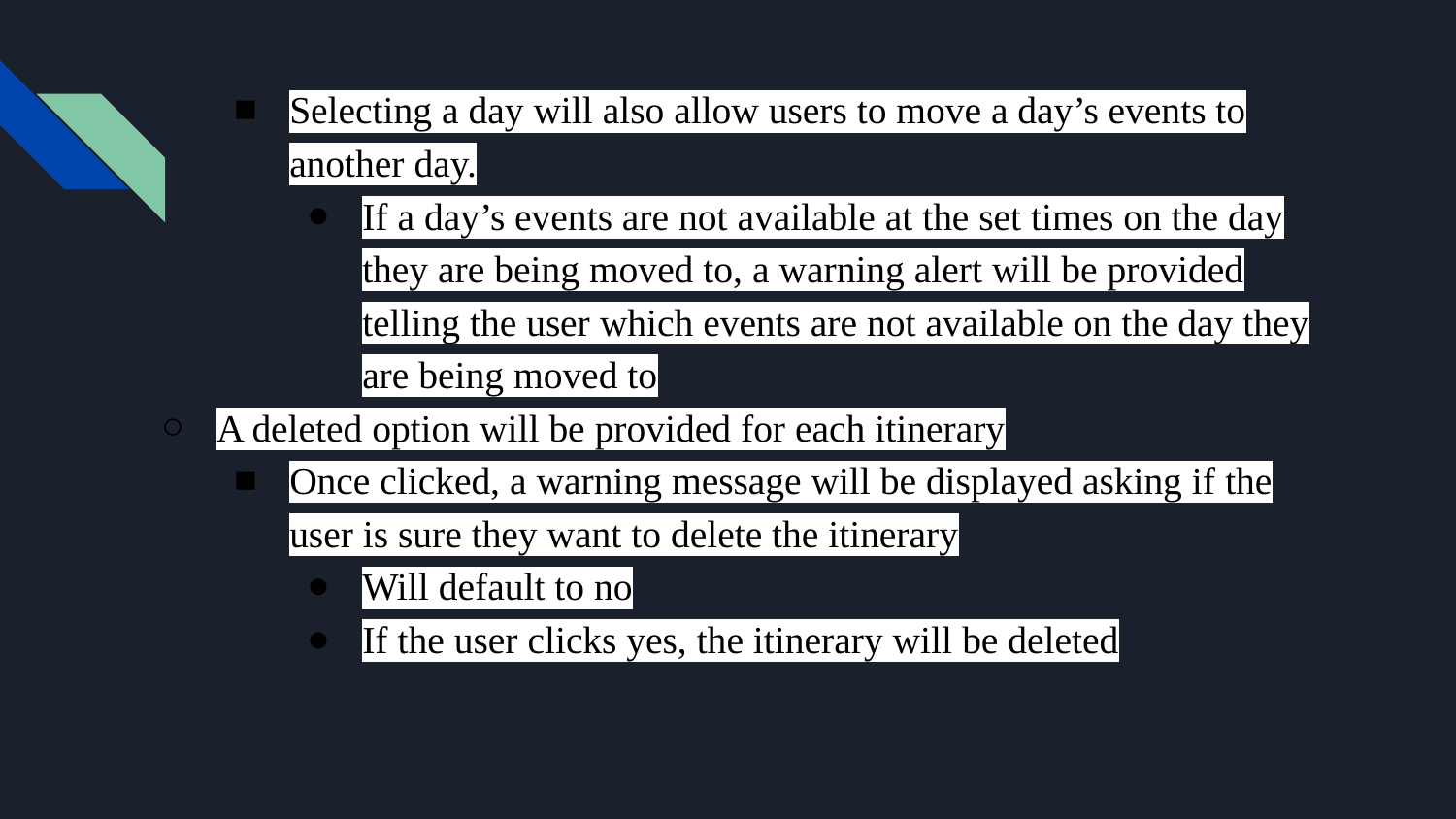

Selecting a day will also allow users to move a day’s events to another day.
If a day’s events are not available at the set times on the day they are being moved to, a warning alert will be provided telling the user which events are not available on the day they are being moved to
A deleted option will be provided for each itinerary
Once clicked, a warning message will be displayed asking if the user is sure they want to delete the itinerary
Will default to no
If the user clicks yes, the itinerary will be deleted